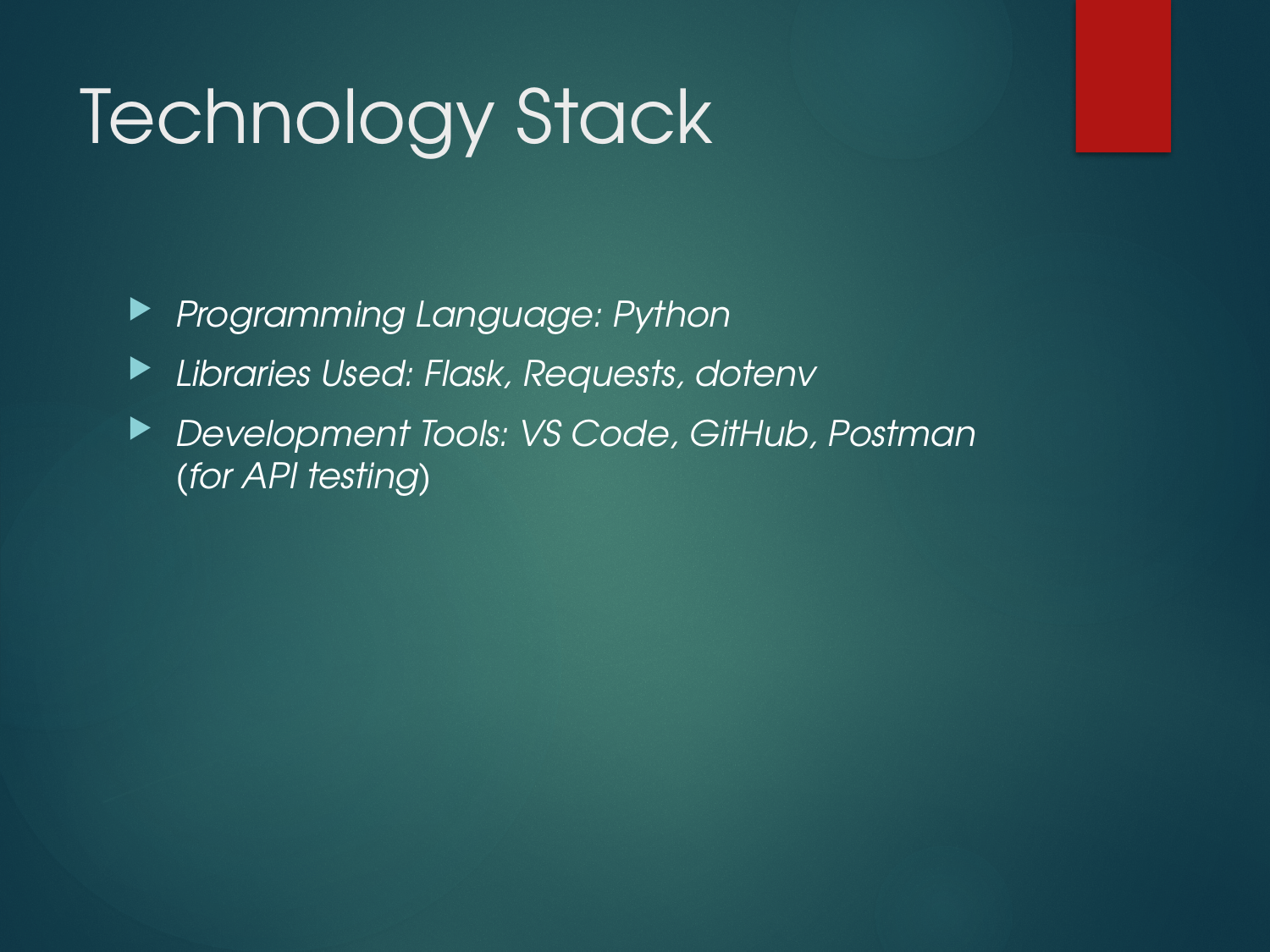

# Technology Stack
Programming Language: Python
Libraries Used: Flask, Requests, dotenv
Development Tools: VS Code, GitHub, Postman (for API testing)